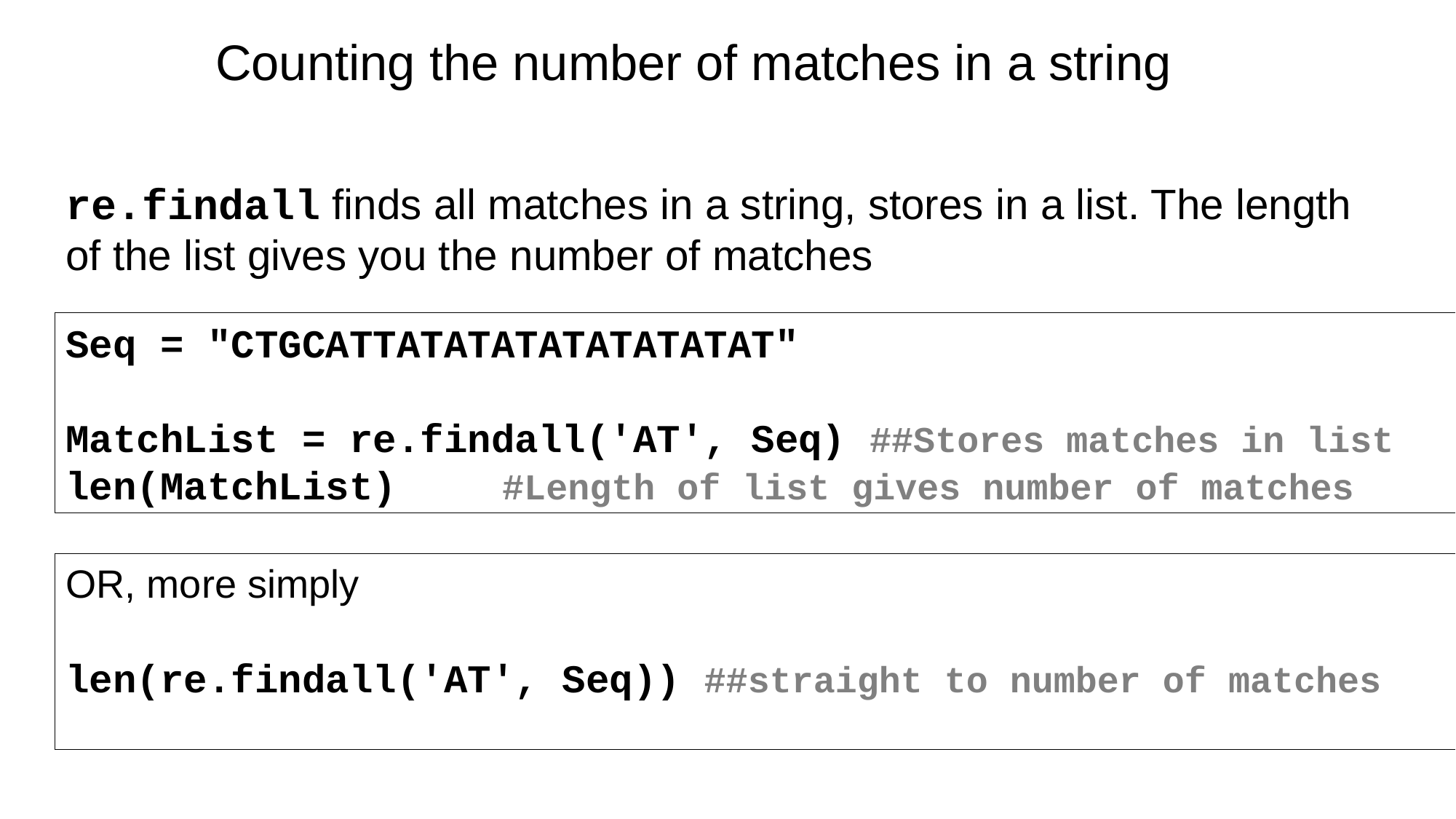

Counting the number of matches in a string
re.findall finds all matches in a string, stores in a list. The length of the list gives you the number of matches
Seq = "CTGCATTATATATATATATATAT"

MatchList = re.findall('AT', Seq) ##Stores matches in list
len(MatchList) 	#Length of list gives number of matches
OR, more simply

len(re.findall('AT', Seq)) ##straight to number of matches